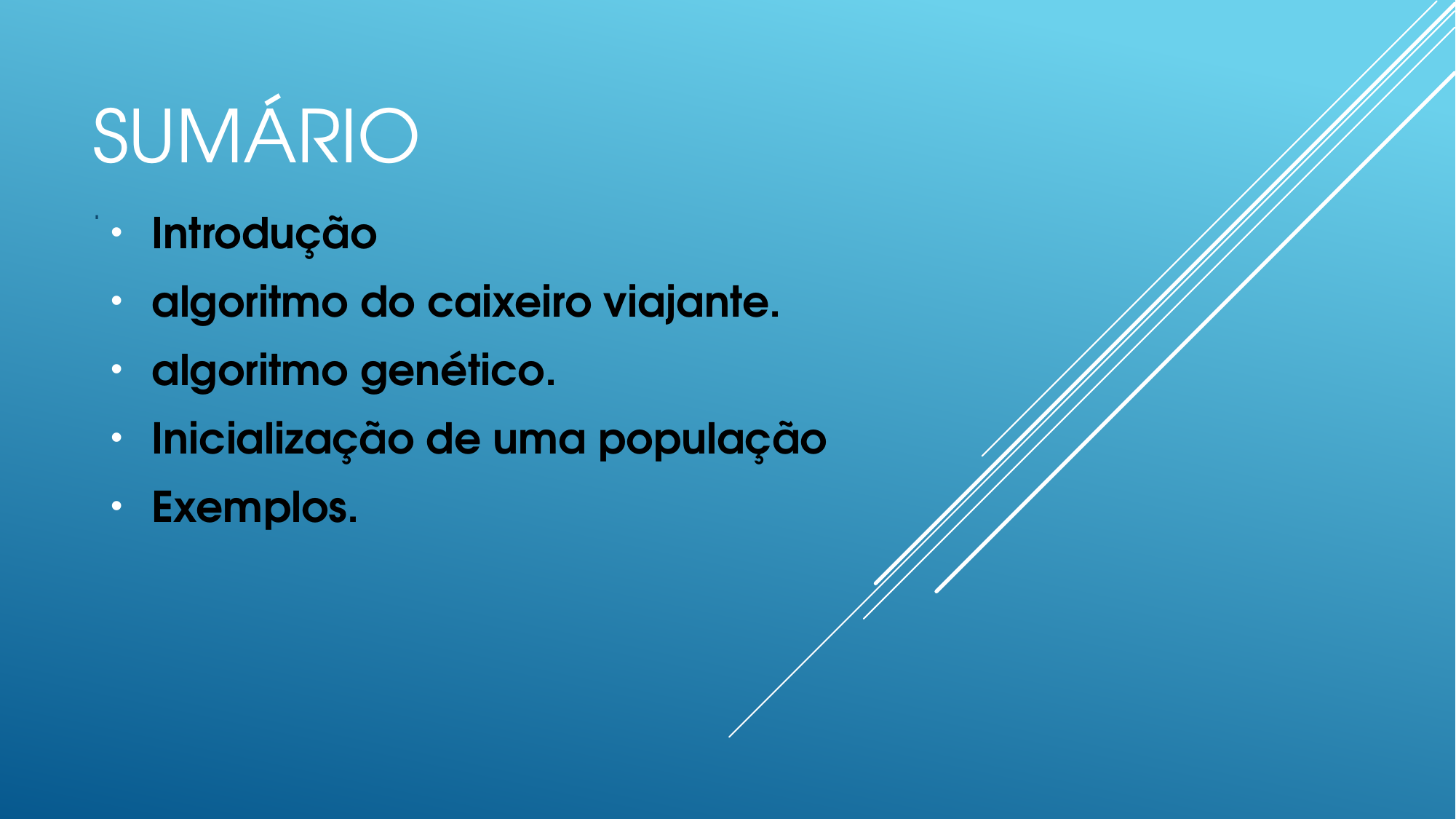

# Sumário
.
Introdução
algoritmo do caixeiro viajante.
algoritmo genético.
Inicialização de uma população
Exemplos.